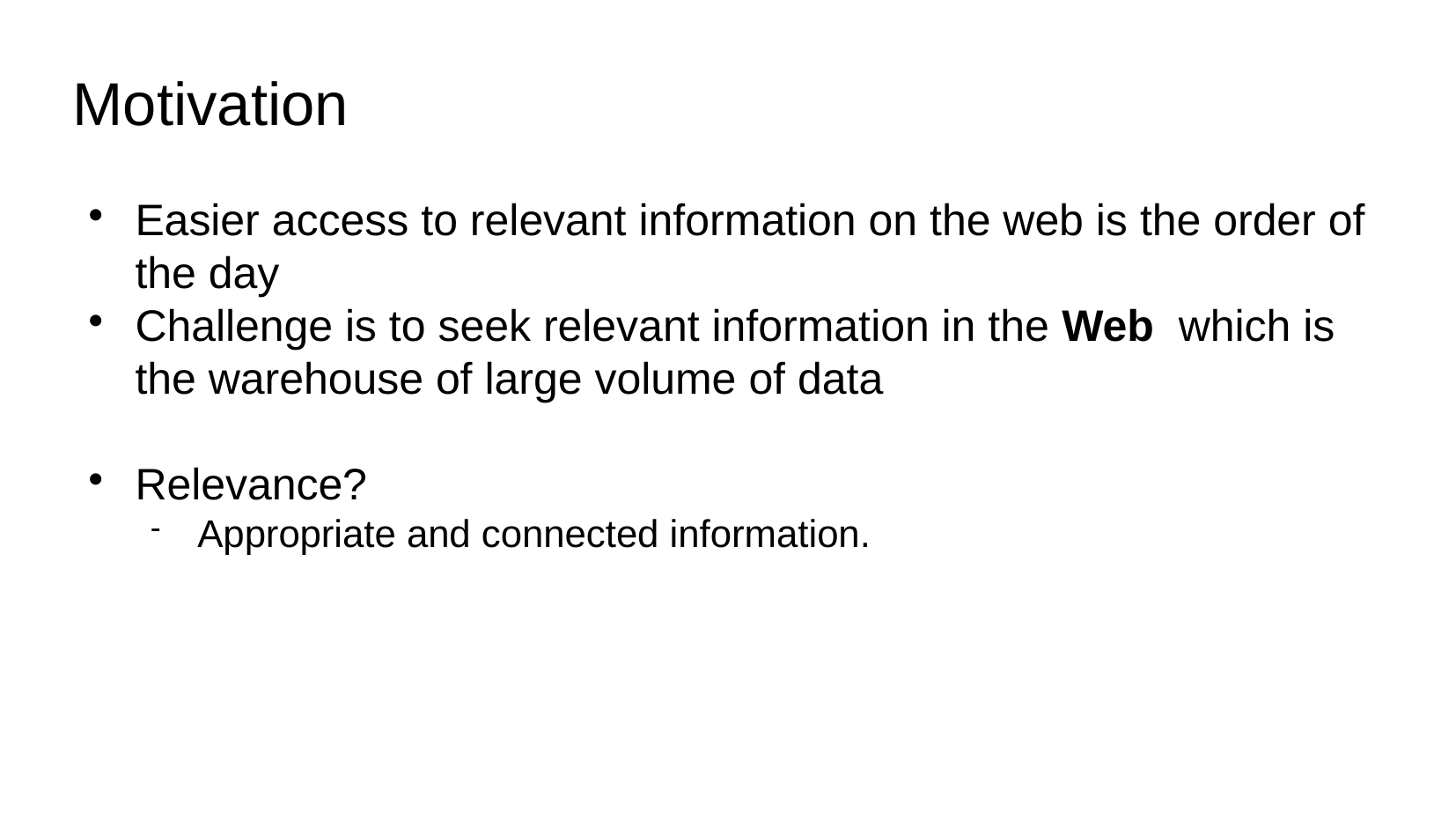

Motivation
Easier access to relevant information on the web is the order of the day
Challenge is to seek relevant information in the Web  which is the warehouse of large volume of data

Relevance?
Appropriate and connected information.